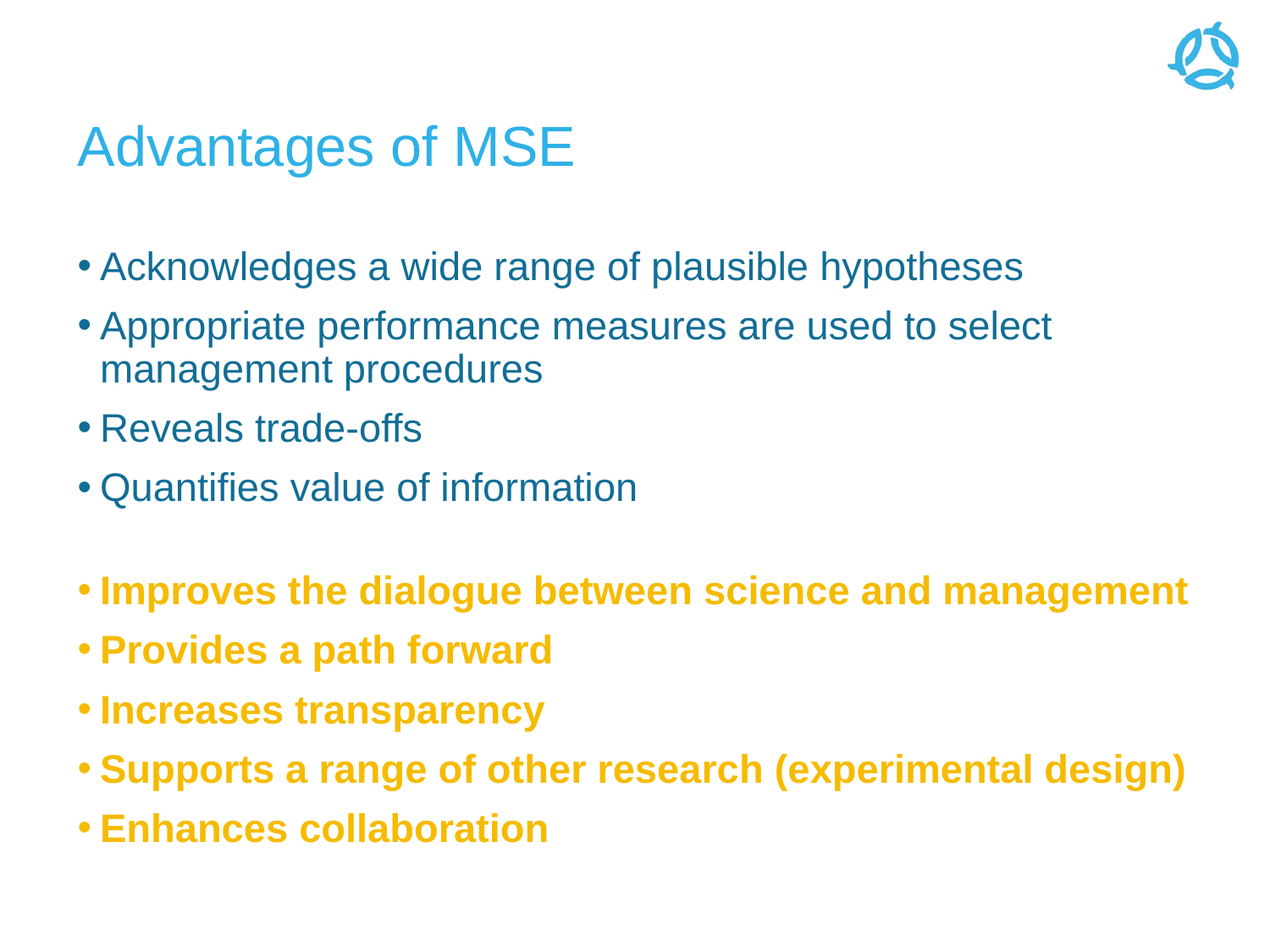

# Advantages of MSE
Acknowledges a wide range of plausible hypotheses
Appropriate performance measures are used to select management procedures
Reveals trade-offs
Quantifies value of information

Improves the dialogue between science and management
Provides a path forward
Increases transparency
Supports a range of other research (experimental design)
Enhances collaboration